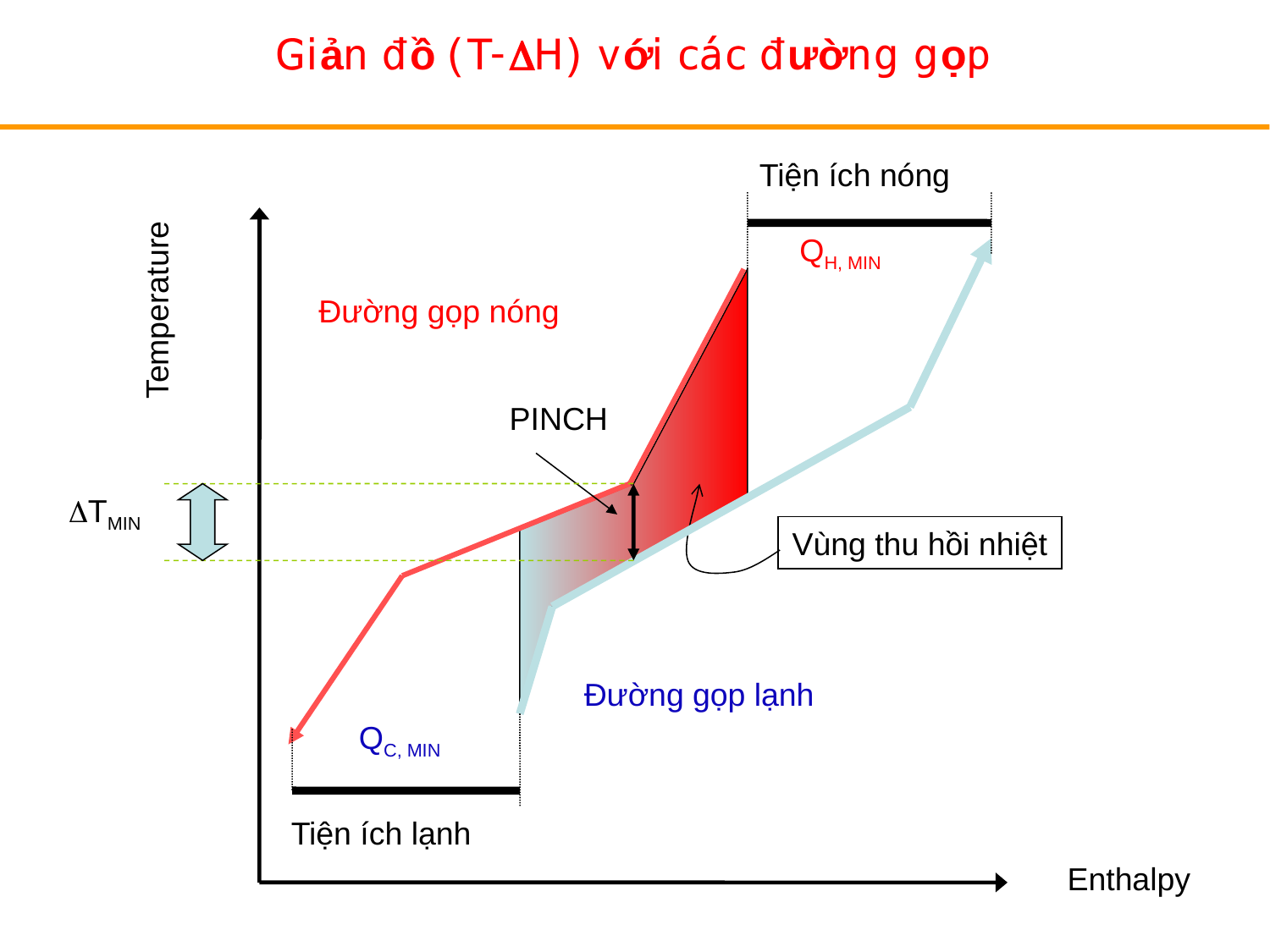

Giản đồ (T-ΔH) với các đường gọp

Tiện ích nóng

QH, MIN

Đường gọp lạnh

Vùng thu hồi nhiệt

Temperature
Đường gọp nóng
PINCH

ΔTMIN

QC, MIN

Tiện ích lạnh
Enthalpy